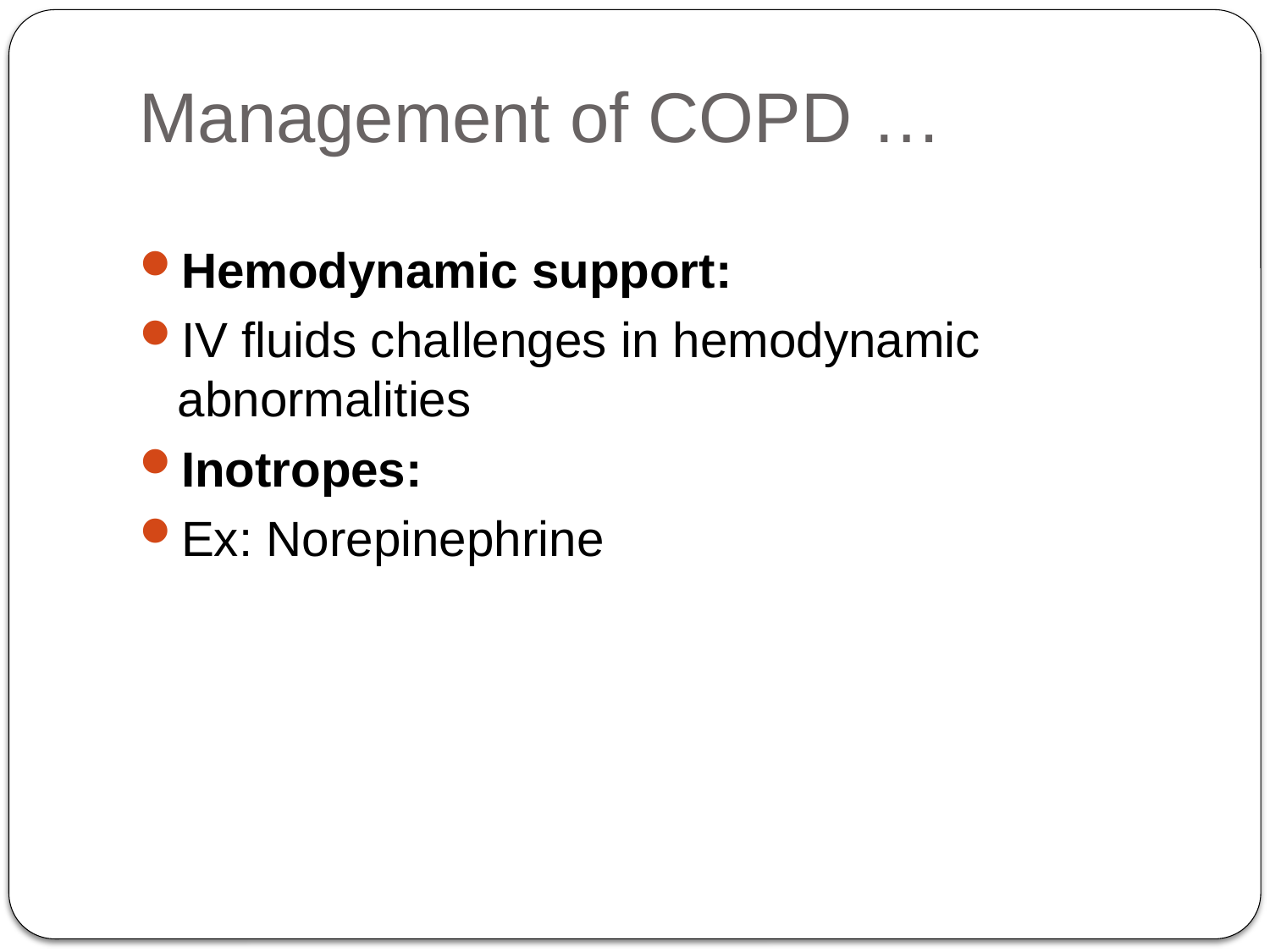

# Management of COPD …
Hemodynamic support:
IV fluids challenges in hemodynamic abnormalities
Inotropes:
Ex: Norepinephrine